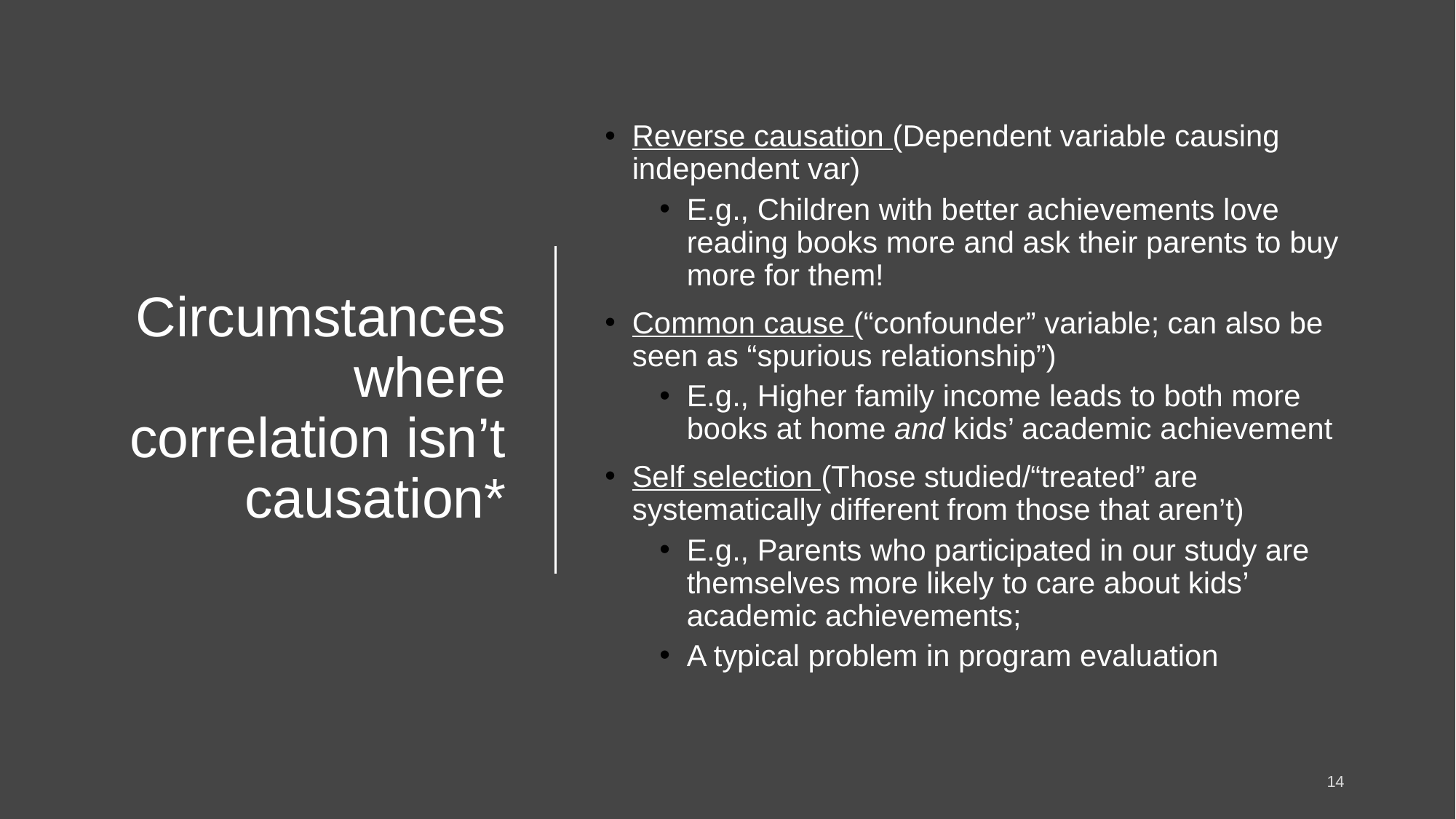

# Circumstances where correlation isn’t causation*
Reverse causation (Dependent variable causing independent var)
E.g., Children with better achievements love reading books more and ask their parents to buy more for them!
Common cause (“confounder” variable; can also be seen as “spurious relationship”)
E.g., Higher family income leads to both more books at home and kids’ academic achievement
Self selection (Those studied/“treated” are systematically different from those that aren’t)
E.g., Parents who participated in our study are themselves more likely to care about kids’ academic achievements;
A typical problem in program evaluation

14